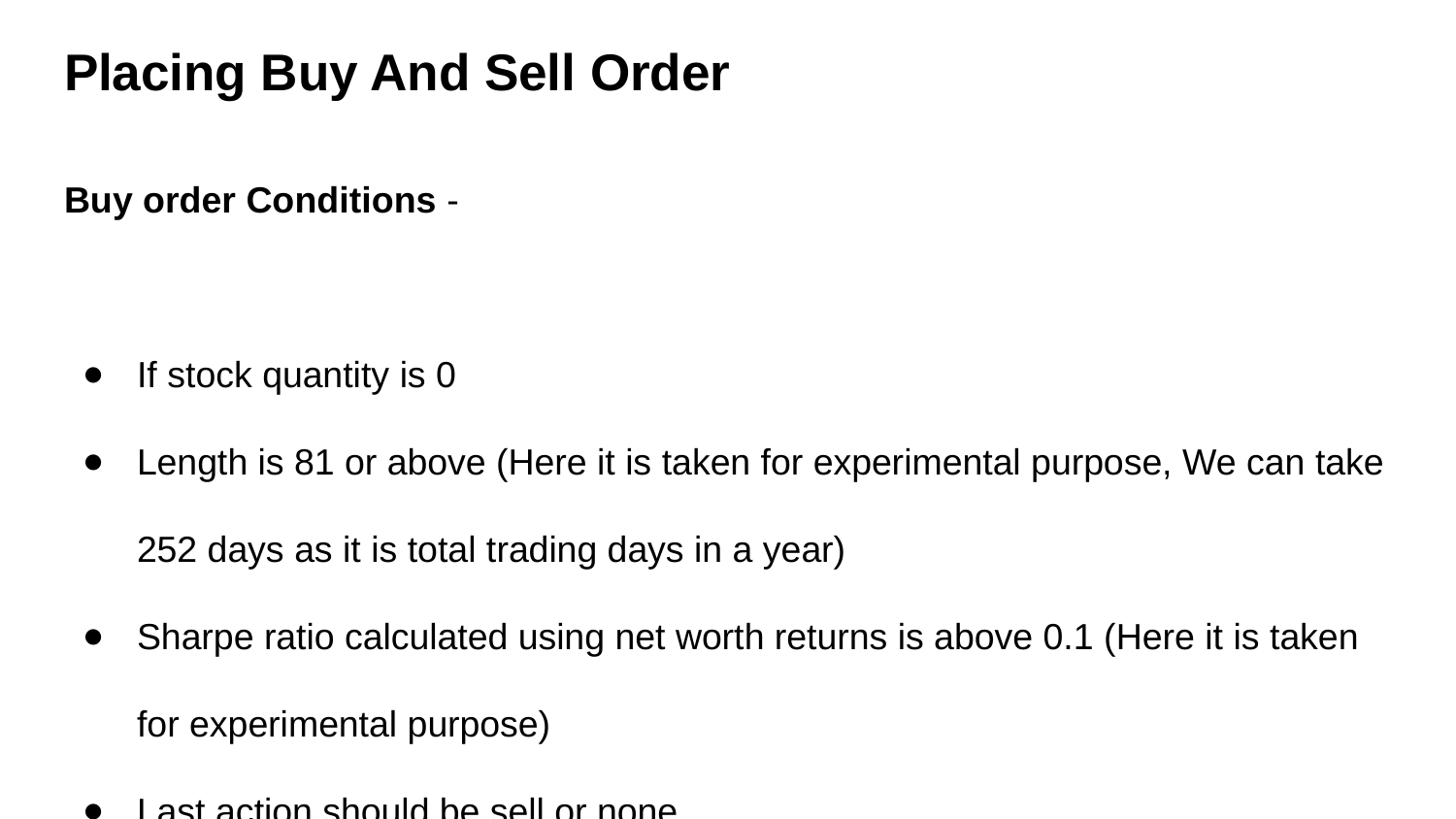

# Placing Buy And Sell Order
Buy order Conditions -

If stock quantity is 0
Length is 81 or above (Here it is taken for experimental purpose, We can take 252 days as it is total trading days in a year)
Sharpe ratio calculated using net worth returns is above 0.1 (Here it is taken for experimental purpose)
Last action should be sell or none